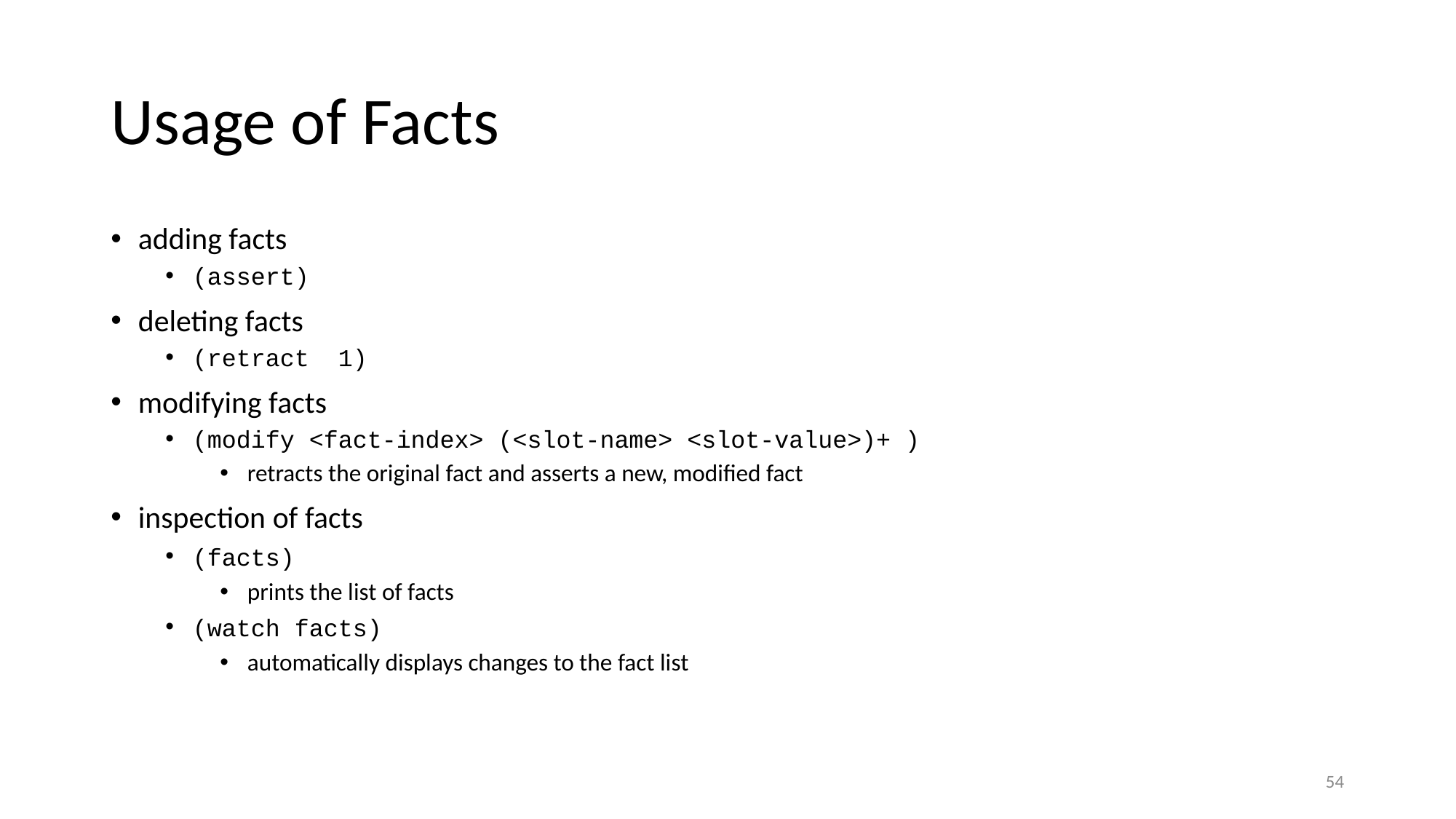

# Usage of Facts
adding facts
(assert)
deleting facts
(retract  1)
modifying facts
(modify <fact-index> (<slot-name> <slot-value>)+ )
retracts the original fact and asserts a new, modified fact
inspection of facts
(facts)
prints the list of facts
(watch facts)
automatically displays changes to the fact list
54